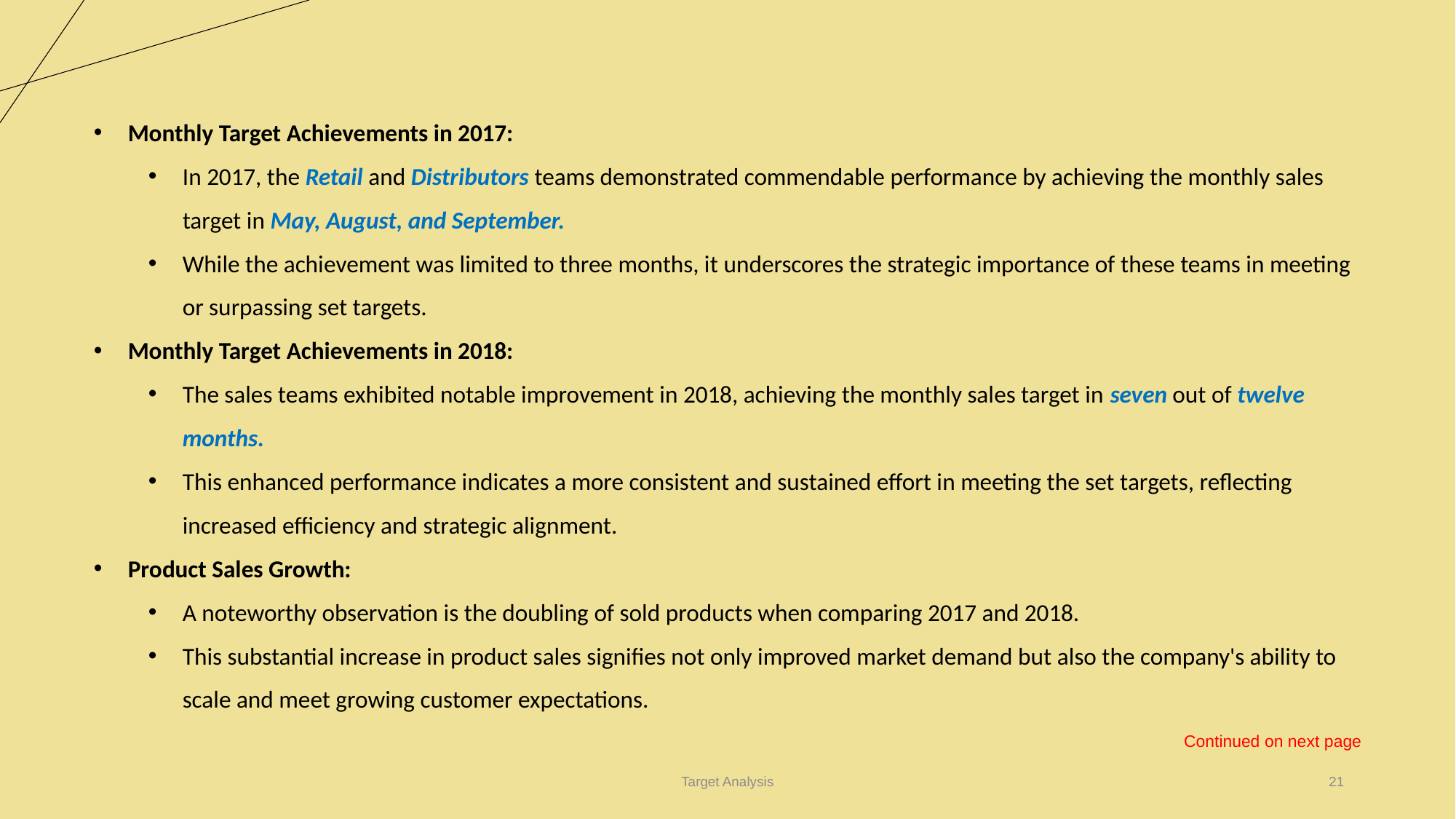

Monthly Target Achievements in 2017:
In 2017, the Retail and Distributors teams demonstrated commendable performance by achieving the monthly sales target in May, August, and September.
While the achievement was limited to three months, it underscores the strategic importance of these teams in meeting or surpassing set targets.
Monthly Target Achievements in 2018:
The sales teams exhibited notable improvement in 2018, achieving the monthly sales target in seven out of twelve months.
This enhanced performance indicates a more consistent and sustained effort in meeting the set targets, reflecting increased efficiency and strategic alignment.
Product Sales Growth:
A noteworthy observation is the doubling of sold products when comparing 2017 and 2018.
This substantial increase in product sales signifies not only improved market demand but also the company's ability to scale and meet growing customer expectations.
Continued on next page
Target Analysis
21